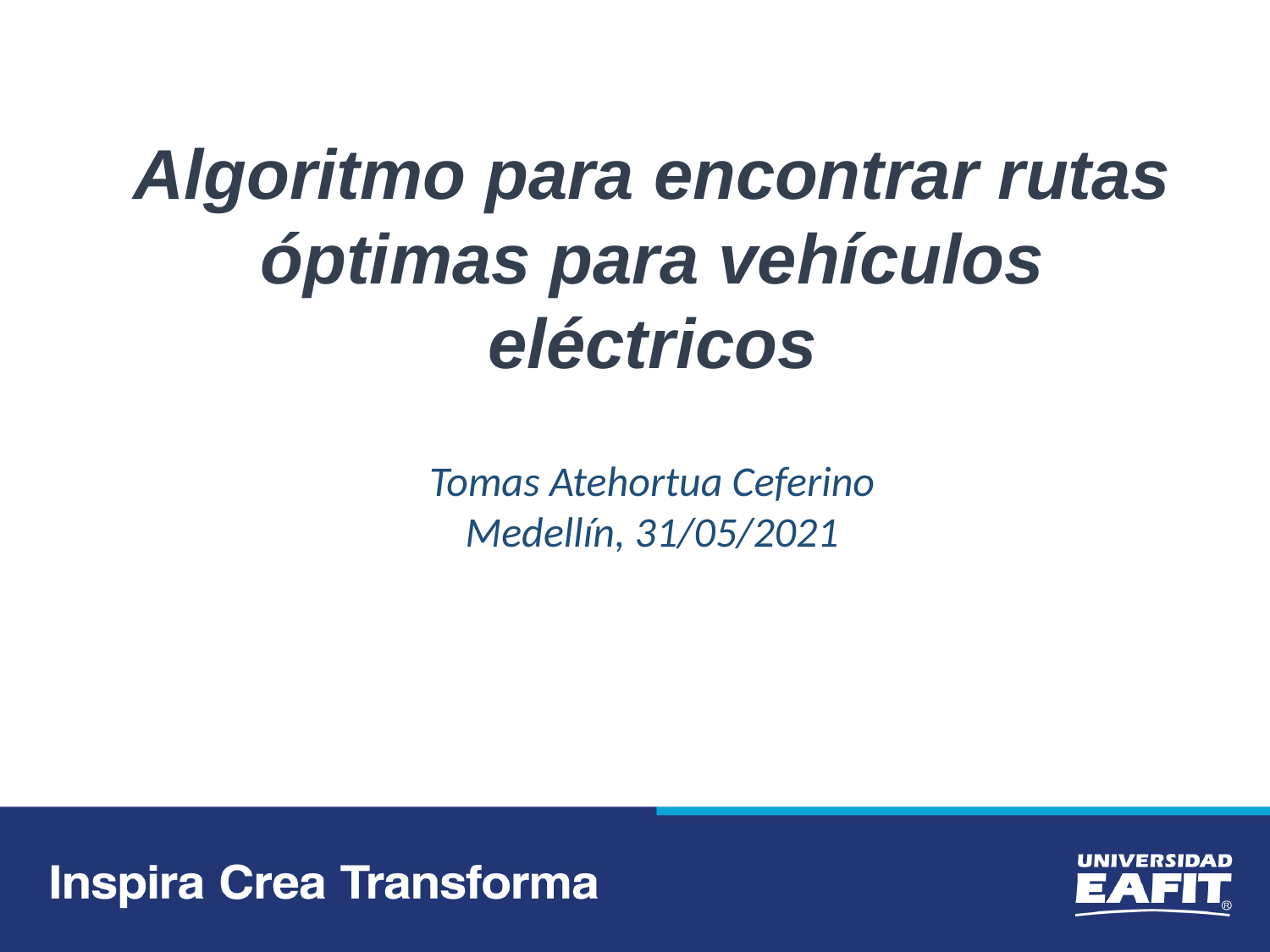

Algoritmo para encontrar rutas óptimas para vehículos eléctricos

Tomas Atehortua Ceferino
Medellín, 31/05/2021